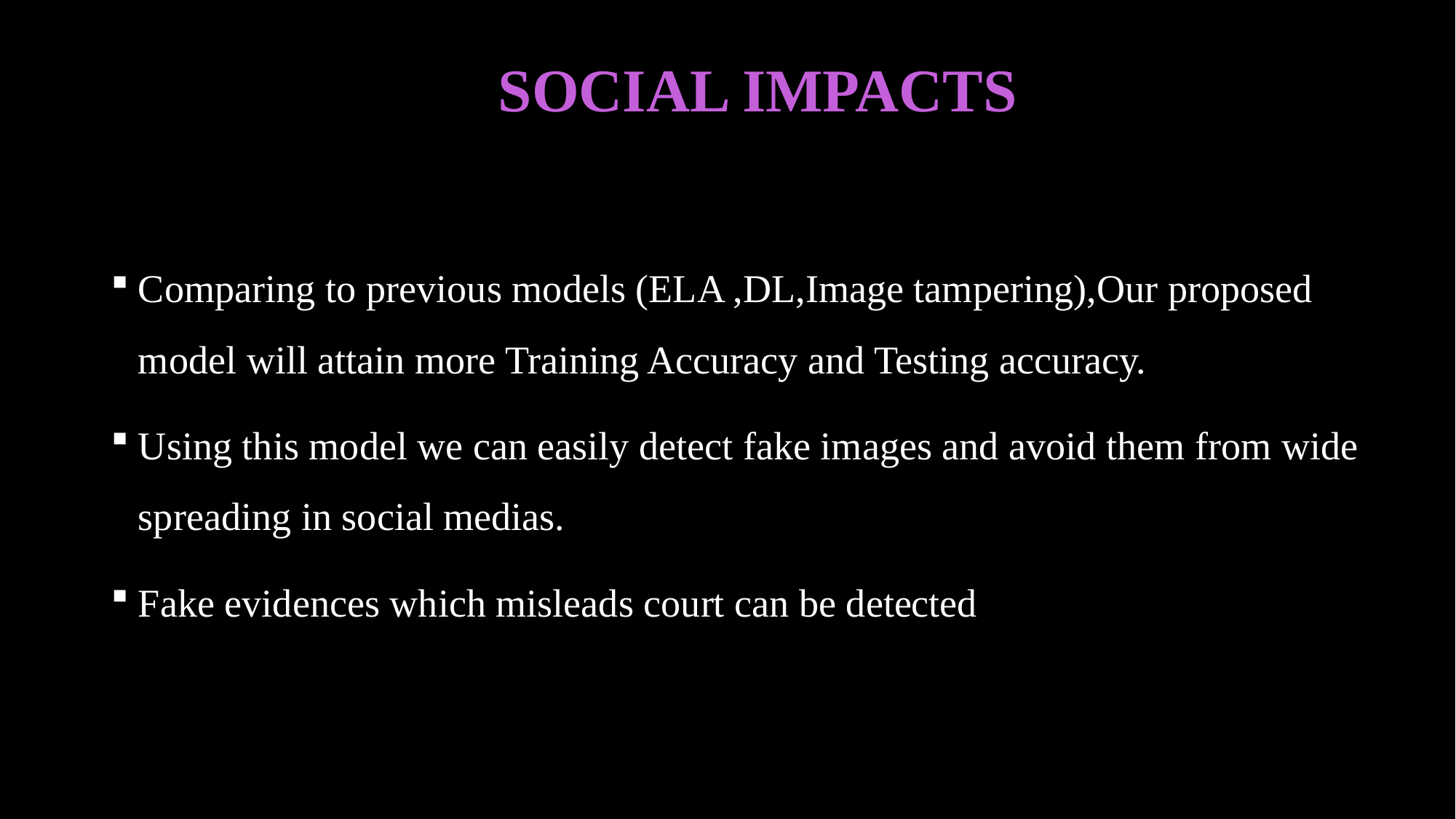

# SOCIAL IMPACTS
Comparing to previous models (ELA ,DL,Image tampering),Our proposed model will attain more Training Accuracy and Testing accuracy.
Using this model we can easily detect fake images and avoid them from wide spreading in social medias.
Fake evidences which misleads court can be detected